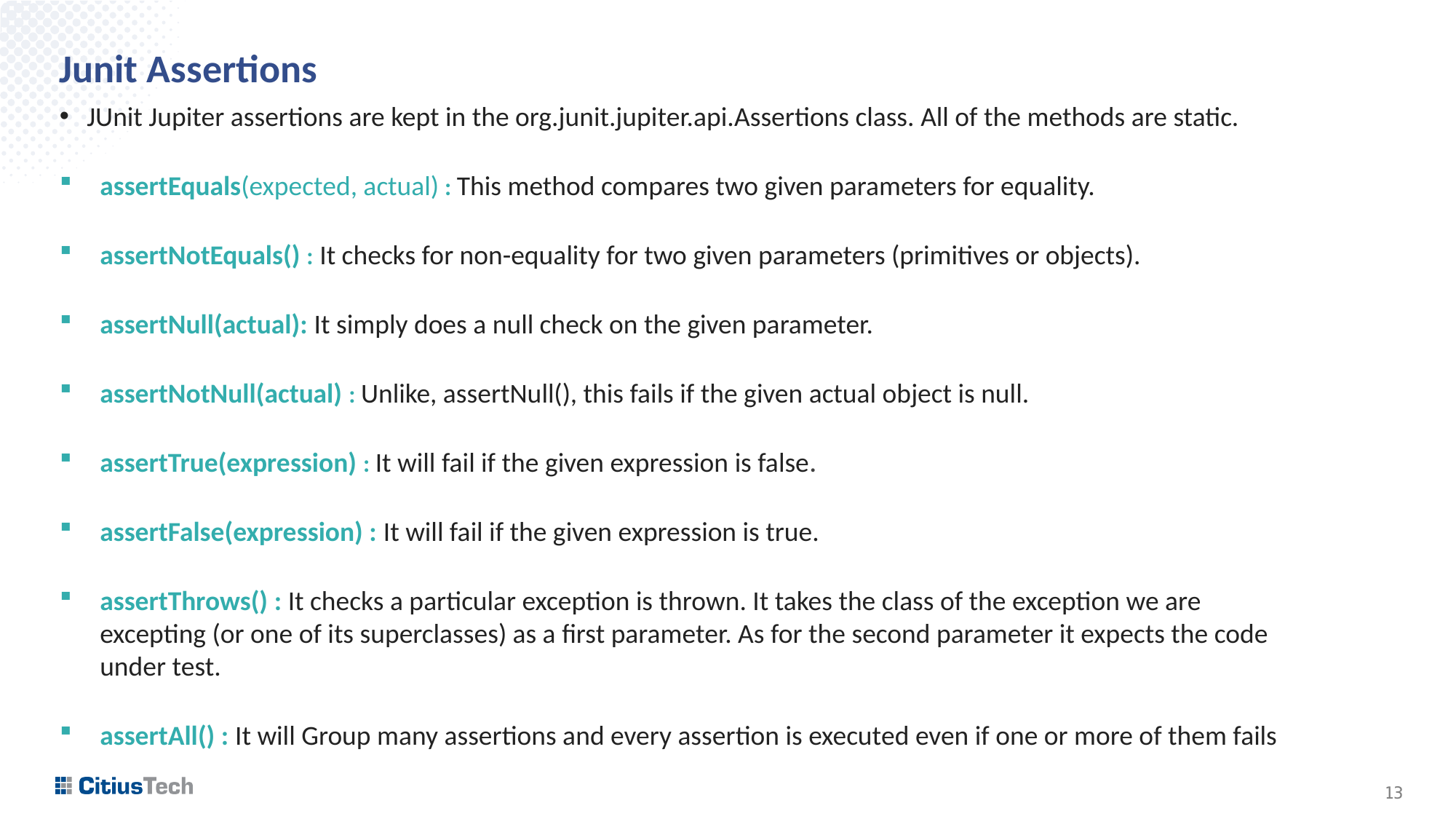

# Junit Assertions
JUnit Jupiter assertions are kept in the org.junit.jupiter.api.Assertions class. All of the methods are static.
assertEquals(expected, actual) : This method compares two given parameters for equality.
assertNotEquals() : It checks for non-equality for two given parameters (primitives or objects).
assertNull(actual): It simply does a null check on the given parameter.
assertNotNull(actual) : Unlike, assertNull(), this fails if the given actual object is null.
assertTrue(expression) : It will fail if the given expression is false.
assertFalse(expression) : It will fail if the given expression is true.
assertThrows() : It checks a particular exception is thrown. It takes the class of the exception we are excepting (or one of its superclasses) as a first parameter. As for the second parameter it expects the code under test.
assertAll() : It will Group many assertions and every assertion is executed even if one or more of them fails